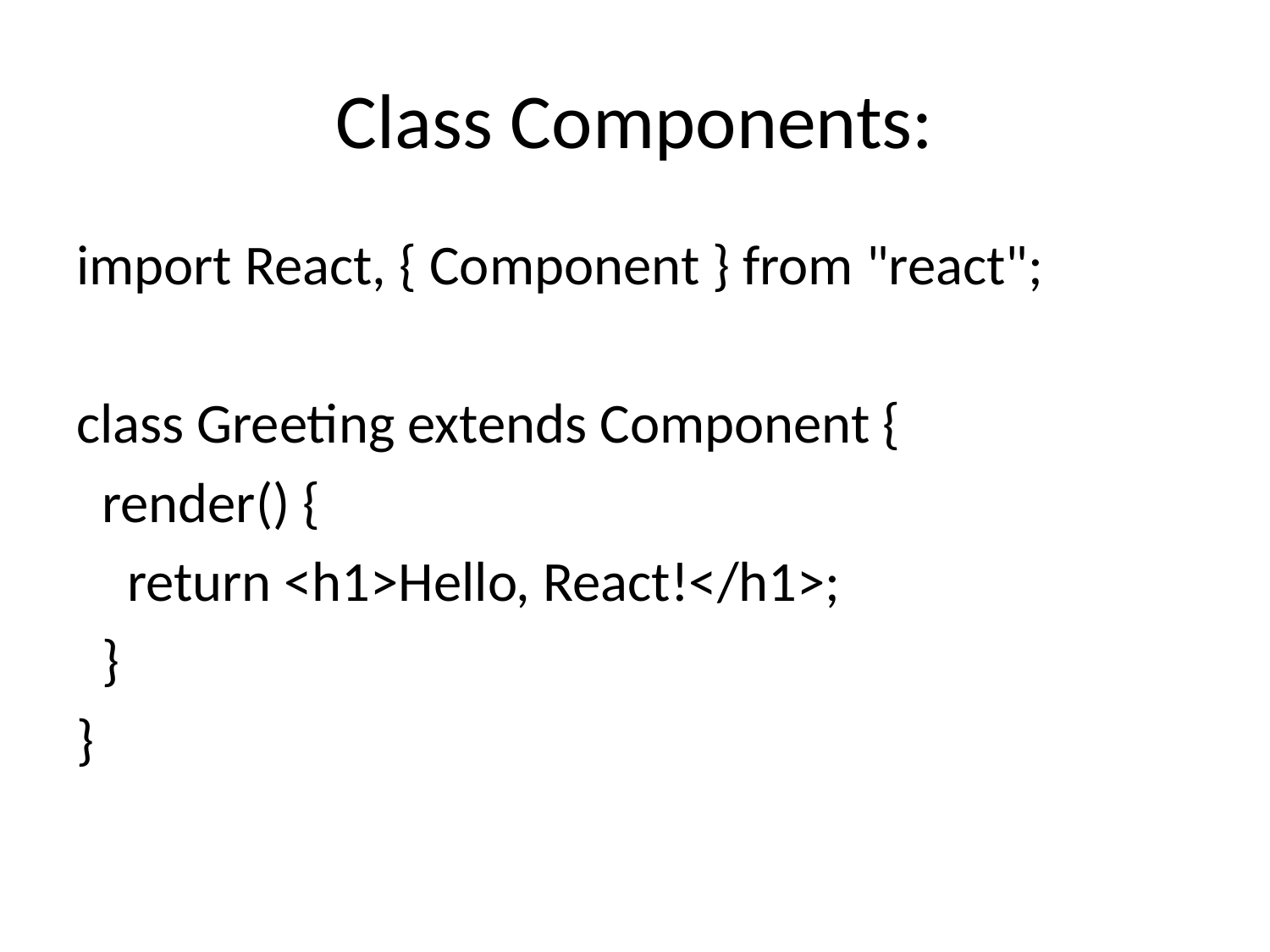

# Class Components:
import React, { Component } from "react";

class Greeting extends Component {
  render() {
    return <h1>Hello, React!</h1>;
  }
}